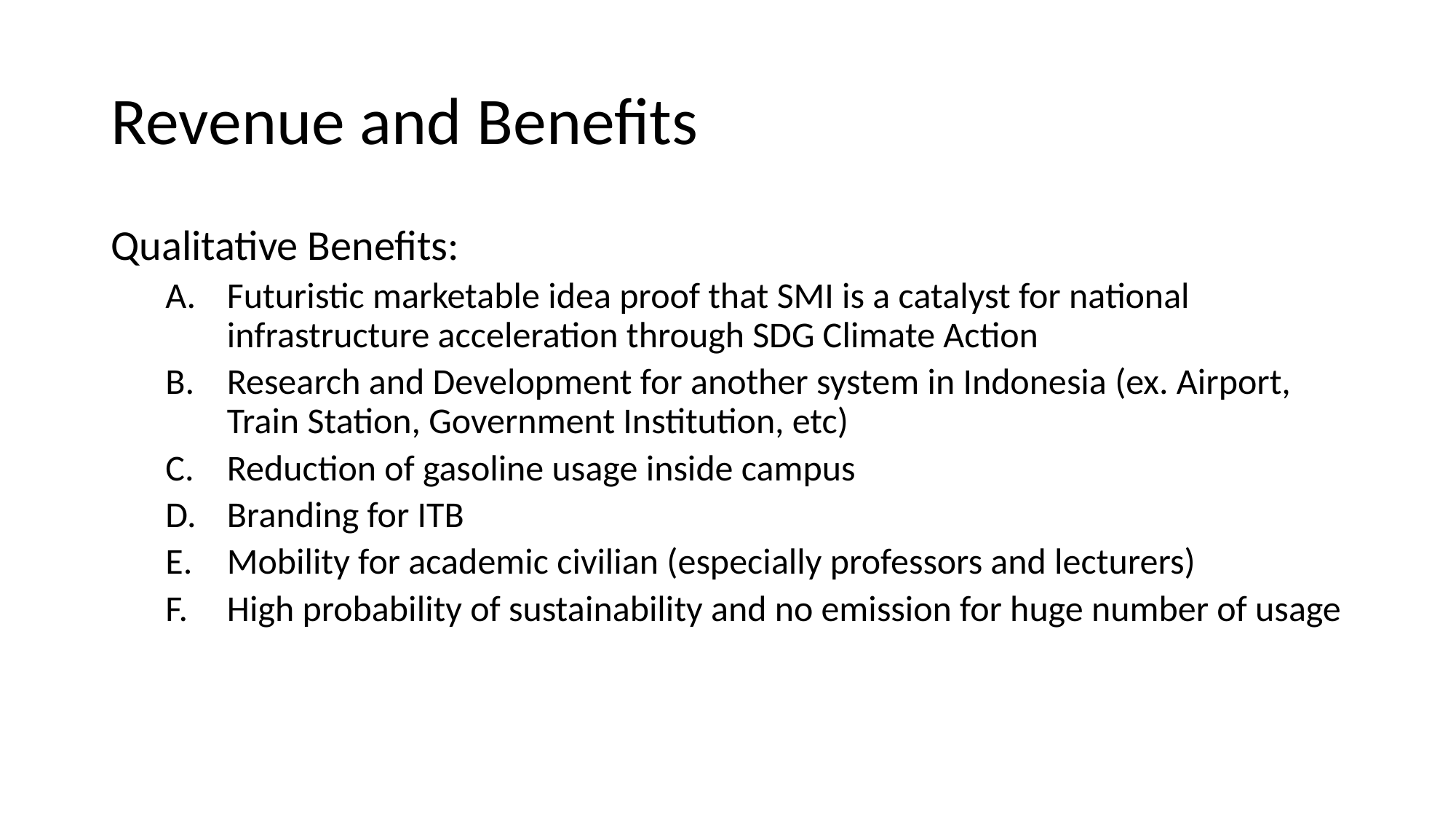

# Revenue and Benefits
Qualitative Benefits:
Futuristic marketable idea proof that SMI is a catalyst for national infrastructure acceleration through SDG Climate Action
Research and Development for another system in Indonesia (ex. Airport, Train Station, Government Institution, etc)
Reduction of gasoline usage inside campus
Branding for ITB
Mobility for academic civilian (especially professors and lecturers)
High probability of sustainability and no emission for huge number of usage